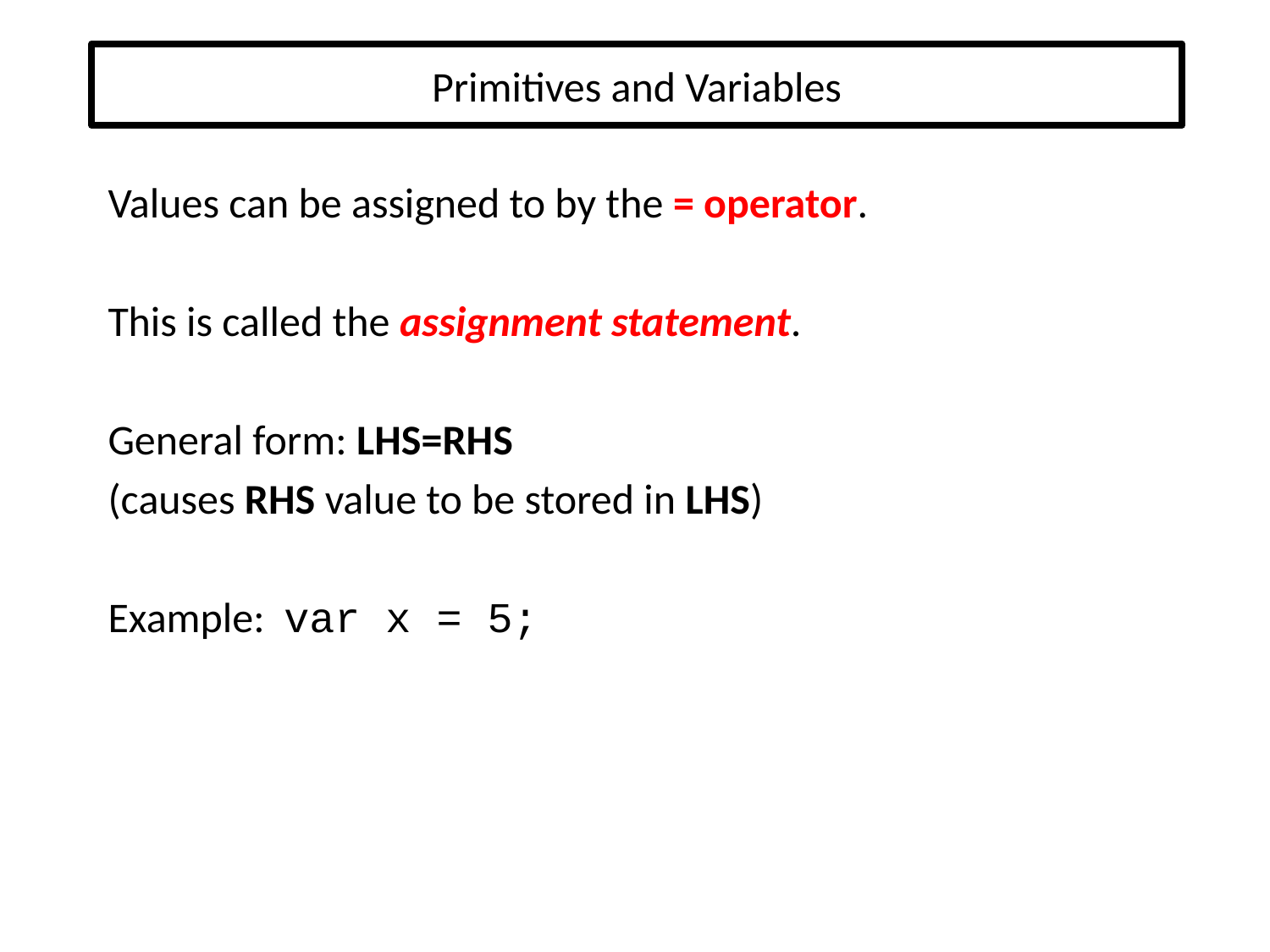

# Primitives and Variables
Values can be assigned to by the = operator.

This is called the assignment statement.

General form: LHS=RHS
(causes RHS value to be stored in LHS)

Example:  var x = 5;